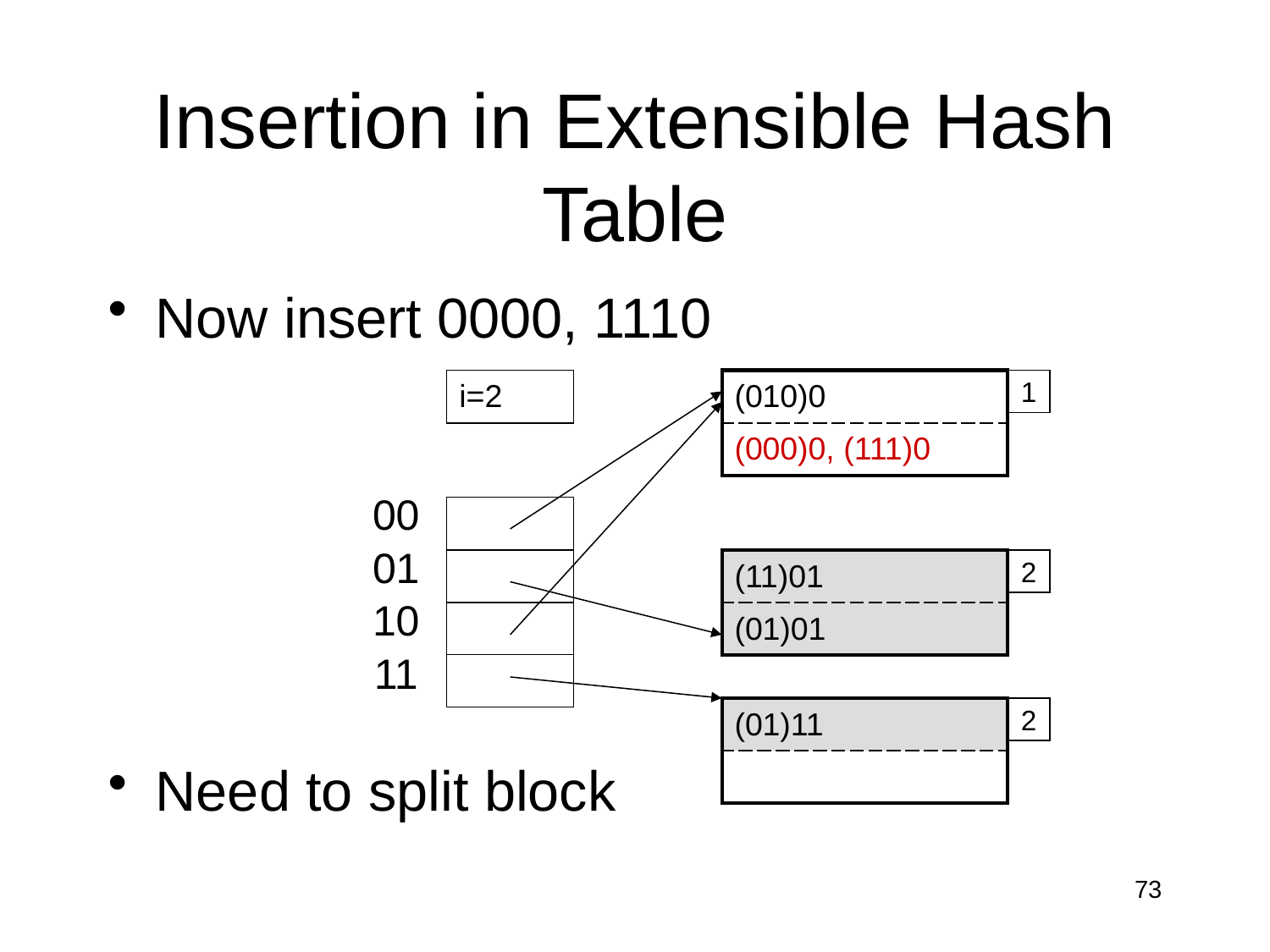

# Insertion in Extensible Hash Table
Now insert 0000, 1110

Need to split block
| i=2 |
| --- |
| (010)0 |
| --- |
| (000)0, (111)0 |
1

00
|  |
| --- |
|  |
|  |
|  |
01
| (11)01 |
| --- |
| (01)01 |
2

10
11

| (01)11 |
| --- |
|  |
2

73